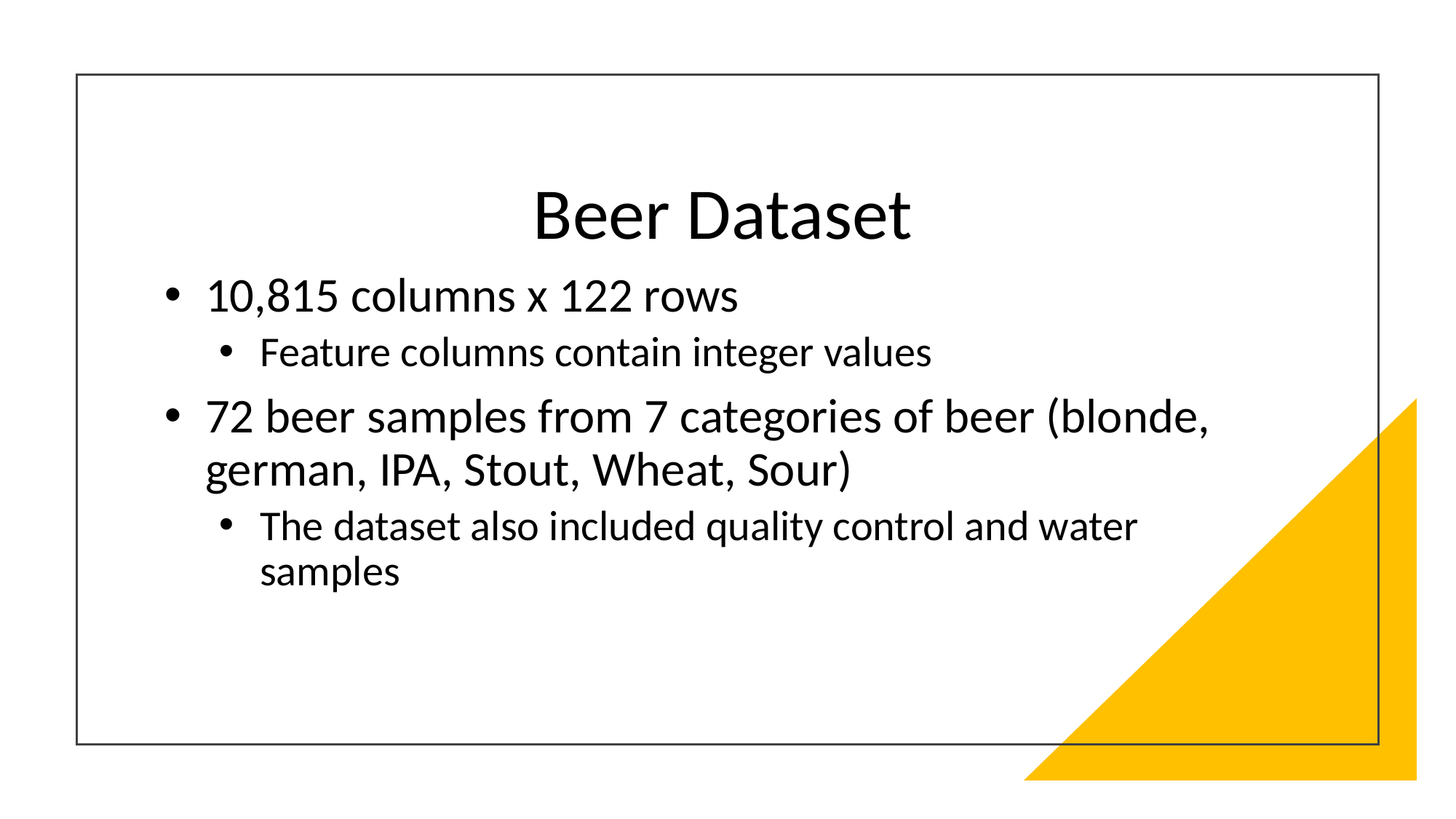

Beer Dataset
10,815 columns x 122 rows
Feature columns contain integer values
72 beer samples from 7 categories of beer (blonde, german, IPA, Stout, Wheat, Sour)
The dataset also included quality control and water samples